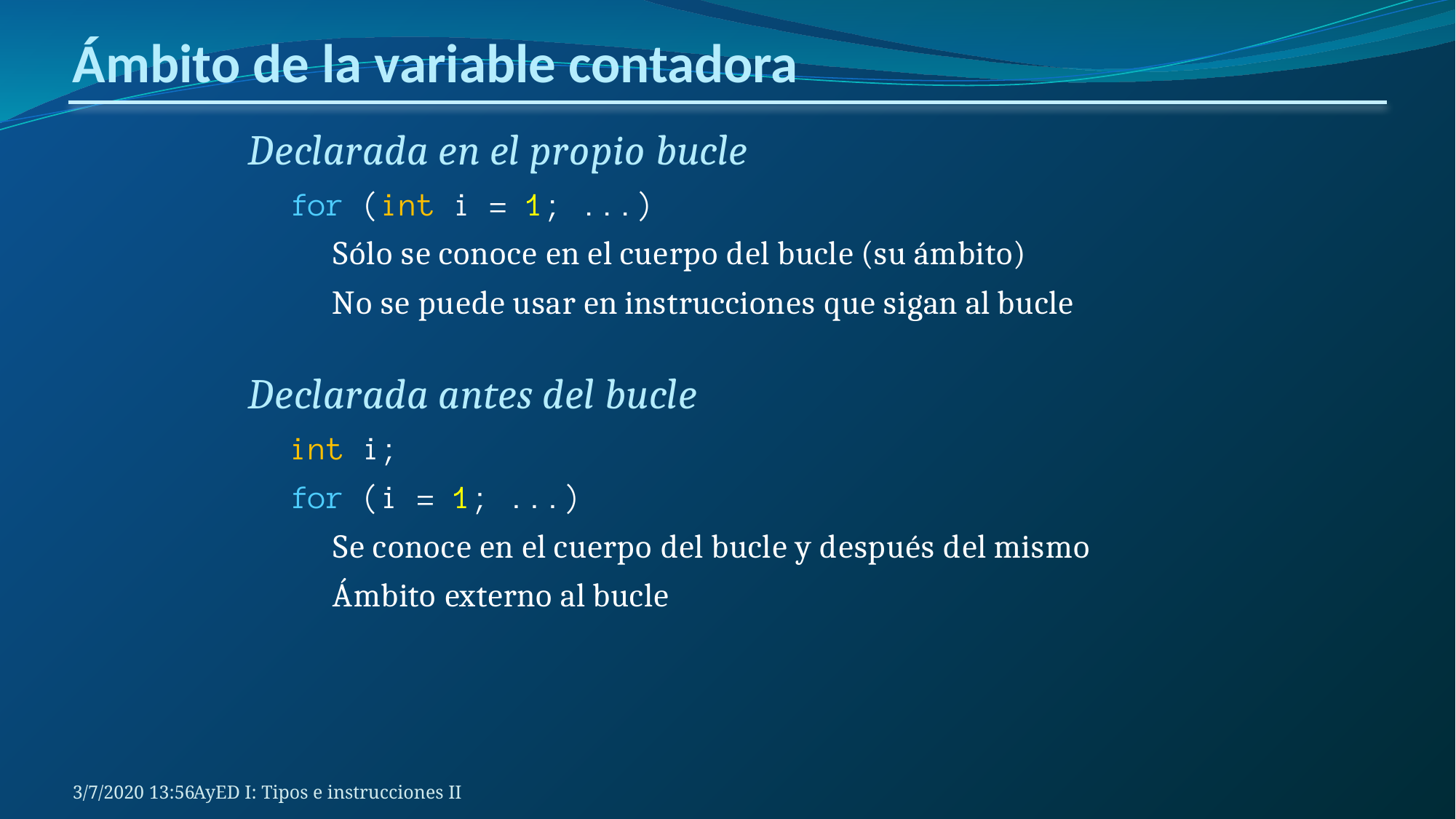

# Ámbito de la variable contadora
Declarada en el propio bucle
for (int i = 1; ...)
Sólo se conoce en el cuerpo del bucle (su ámbito)
No se puede usar en instrucciones que sigan al bucle
Declarada antes del bucle
int i;
for (i = 1; ...)
Se conoce en el cuerpo del bucle y después del mismo
Ámbito externo al bucle
3/7/2020 13:56
AyED I: Tipos e instrucciones II